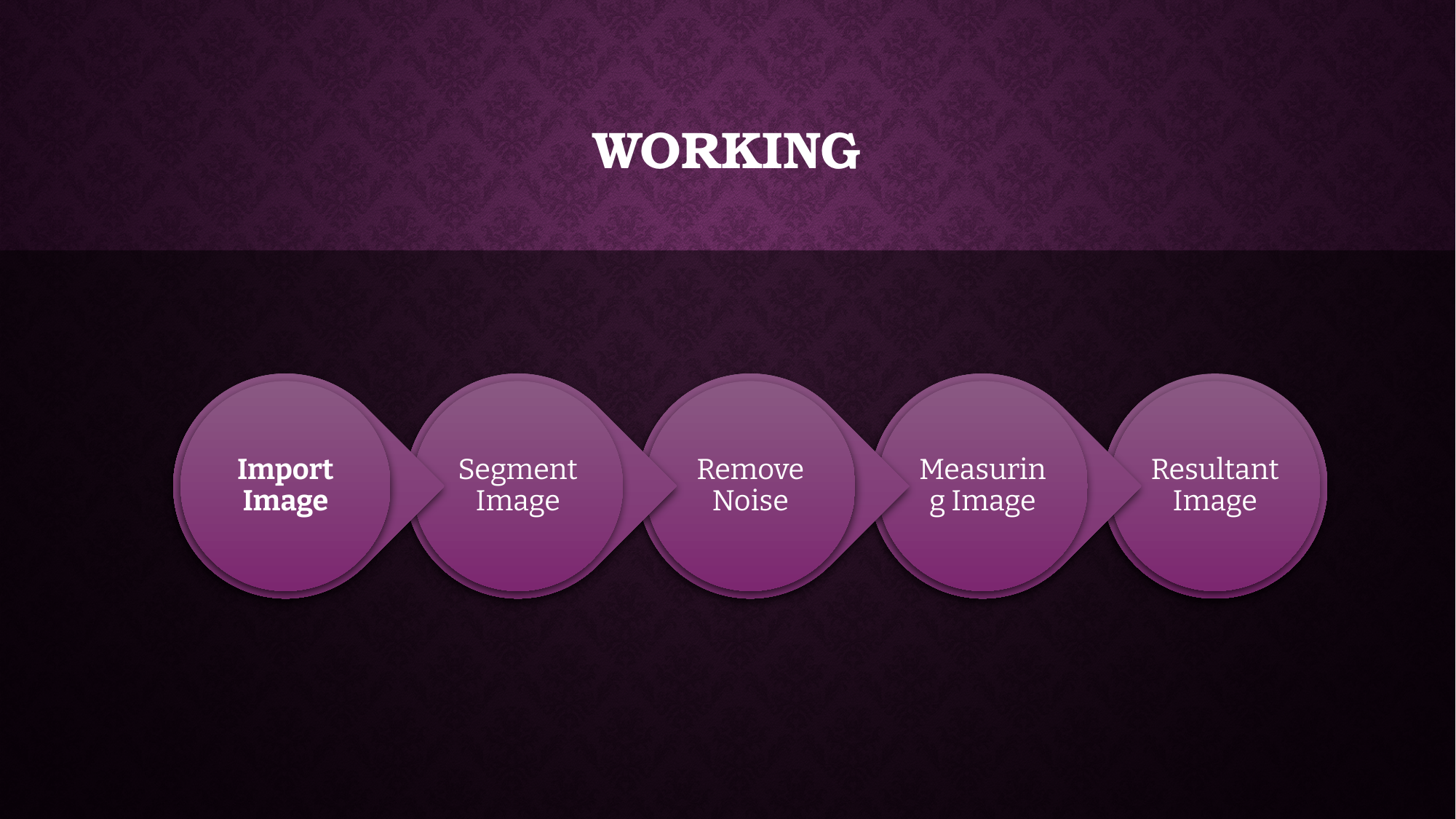

# Working

Resultant Image
Measuring Image
Remove Noise
Segment Image
Import Image